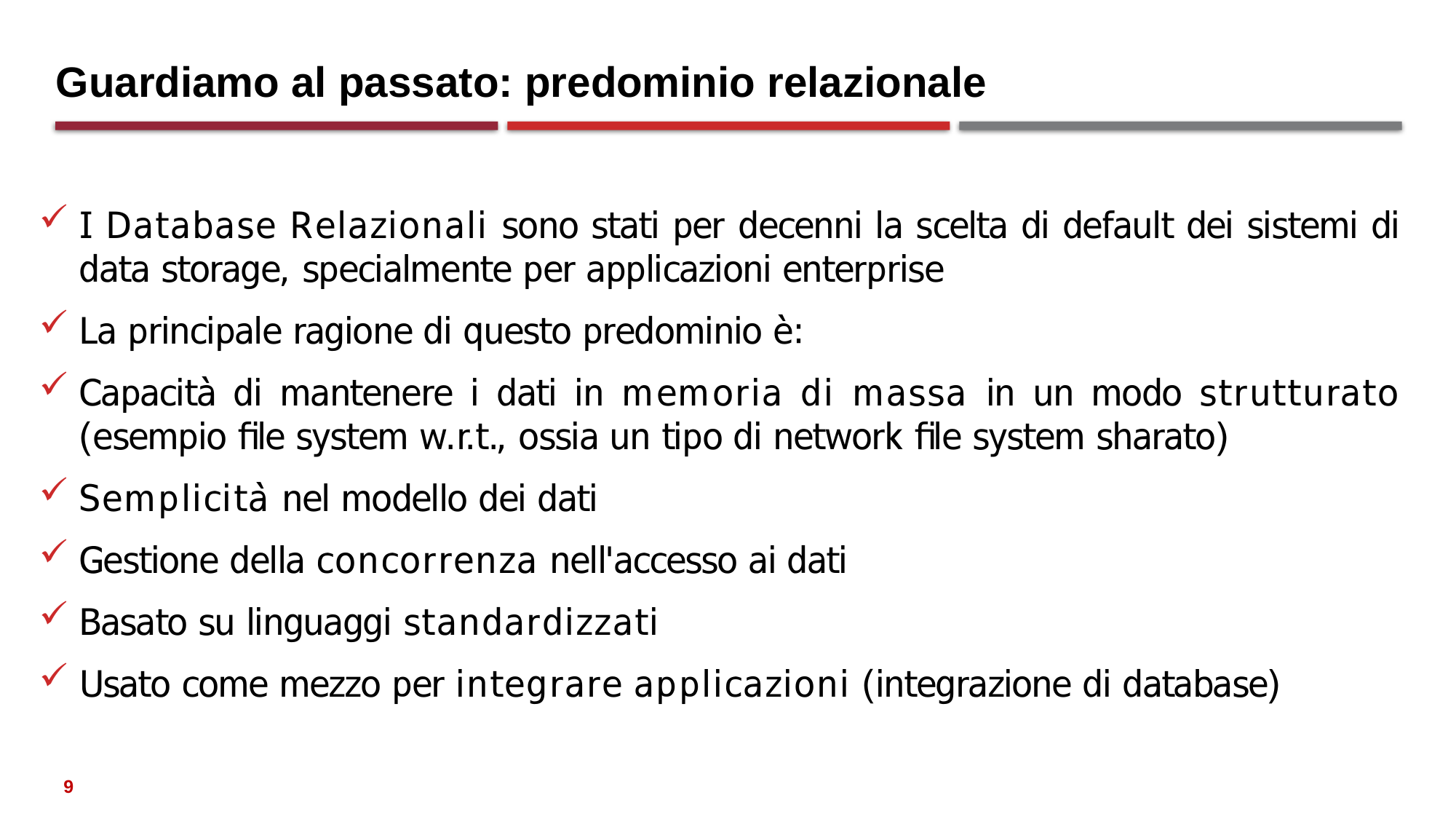

# Guardiamo al passato: predominio relazionale
I Database Relazionali sono stati per decenni la scelta di default dei sistemi di data storage, specialmente per applicazioni enterprise
La principale ragione di questo predominio è:
Capacità di mantenere i dati in memoria di massa in un modo strutturato (esempio file system w.r.t., ossia un tipo di network file system sharato)
Semplicità nel modello dei dati
Gestione della concorrenza nell'accesso ai dati
Basato su linguaggi standardizzati
Usato come mezzo per integrare applicazioni (integrazione di database)
9